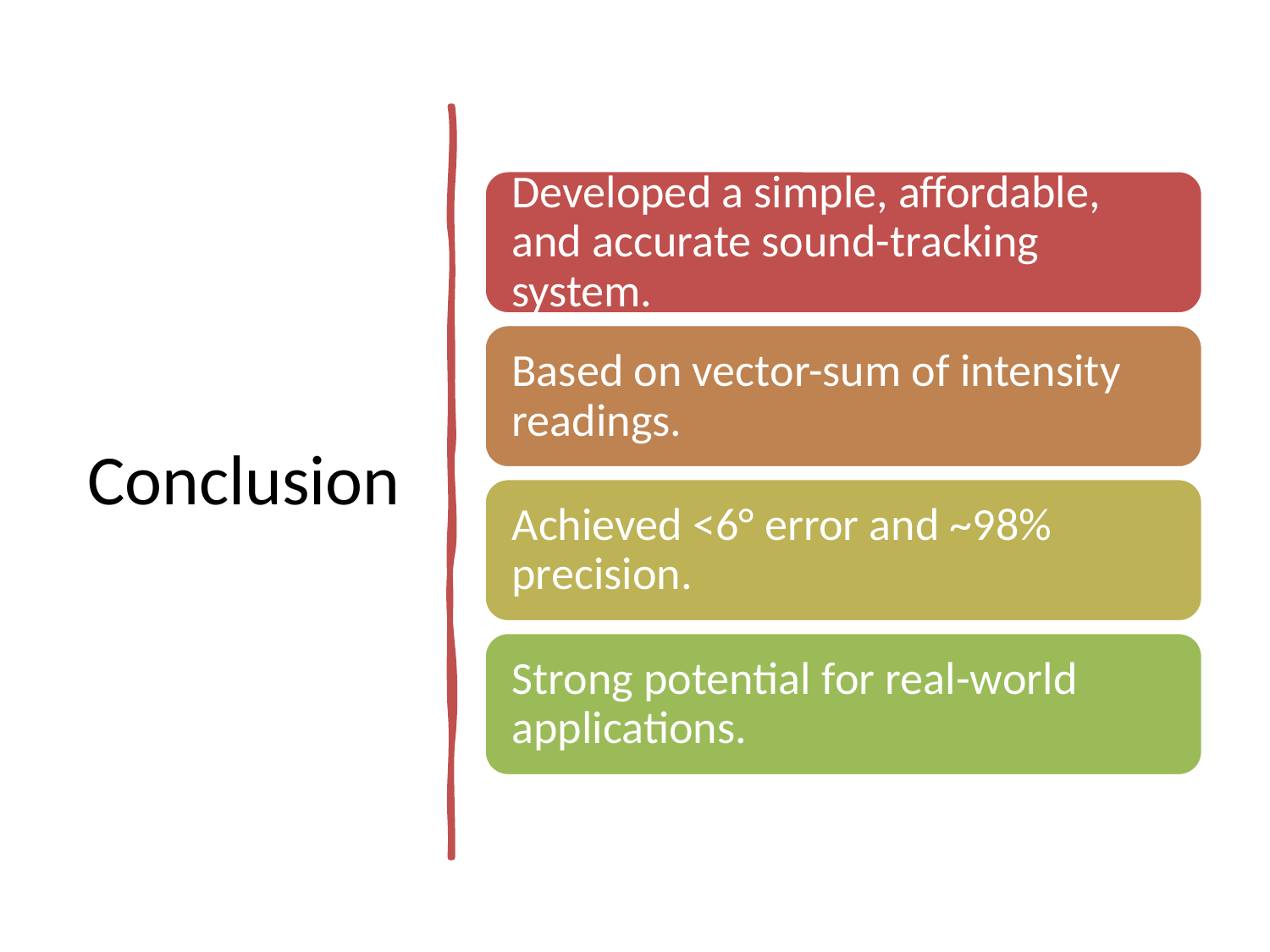

Developed a simple, affordable, and accurate sound-tracking system.
Based on vector-sum of intensity readings.
Achieved <6° error and ~98% precision.
Strong potential for real-world applications.
# Conclusion

15